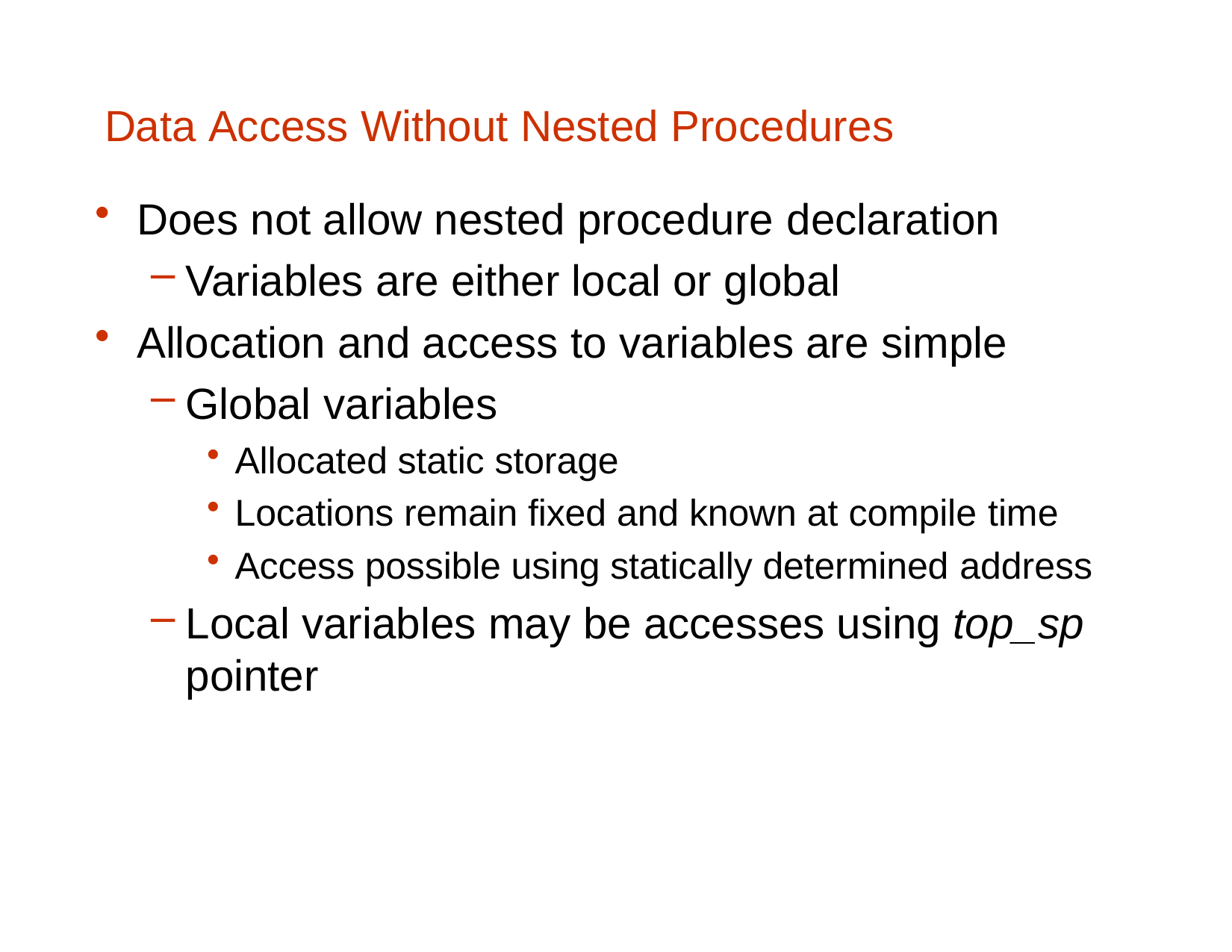

# Data Access Without Nested Procedures
Does not allow nested procedure declaration
Variables are either local or global
Allocation and access to variables are simple
Global variables
Allocated static storage
Locations remain fixed and known at compile time
Access possible using statically determined address
Local variables may be accesses using top_sp pointer